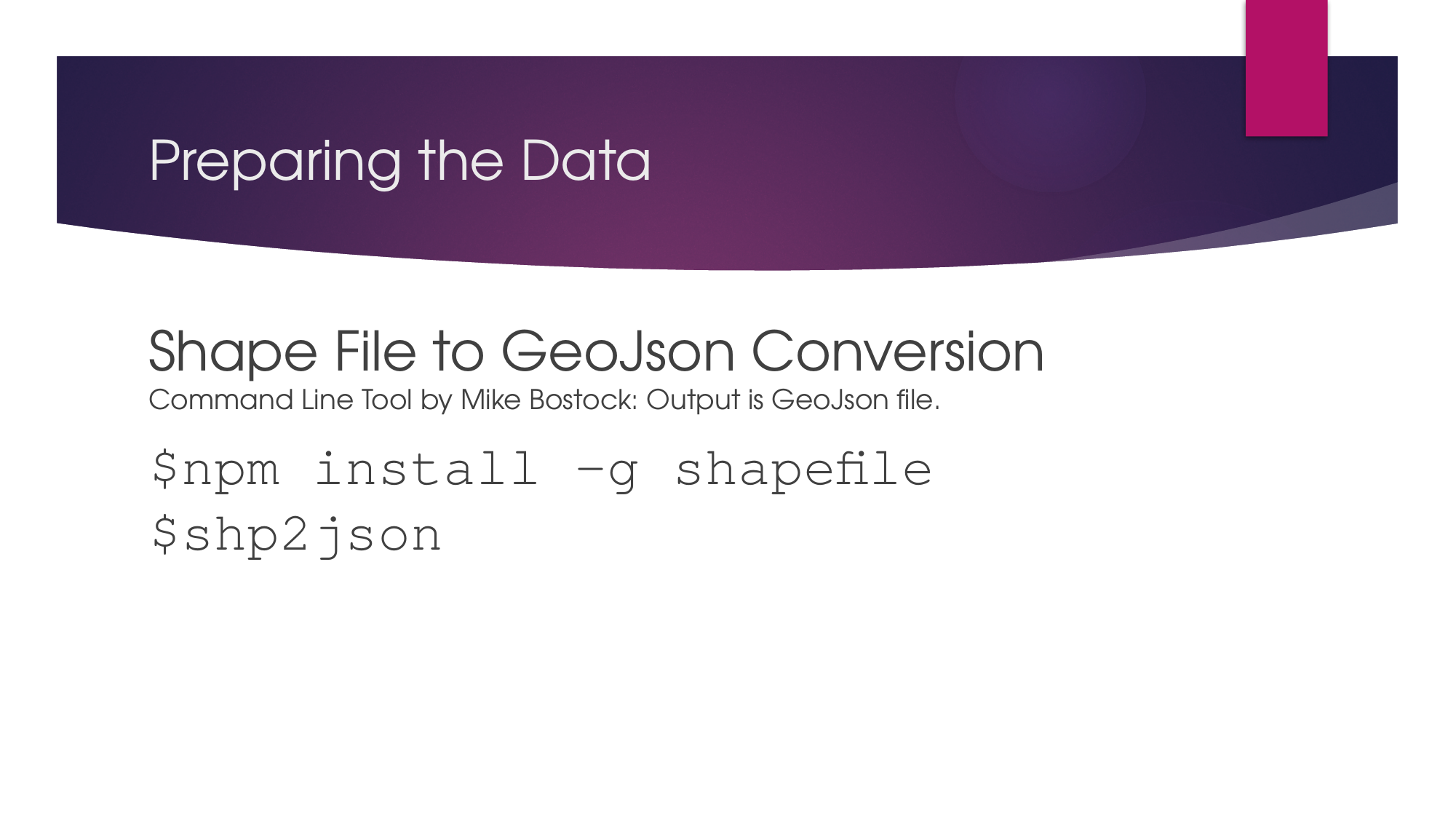

# Preparing the Data
Shape File to GeoJson Conversion
Command Line Tool by Mike Bostock: Output is GeoJson file.
$npm install -g shapefile
$shp2json